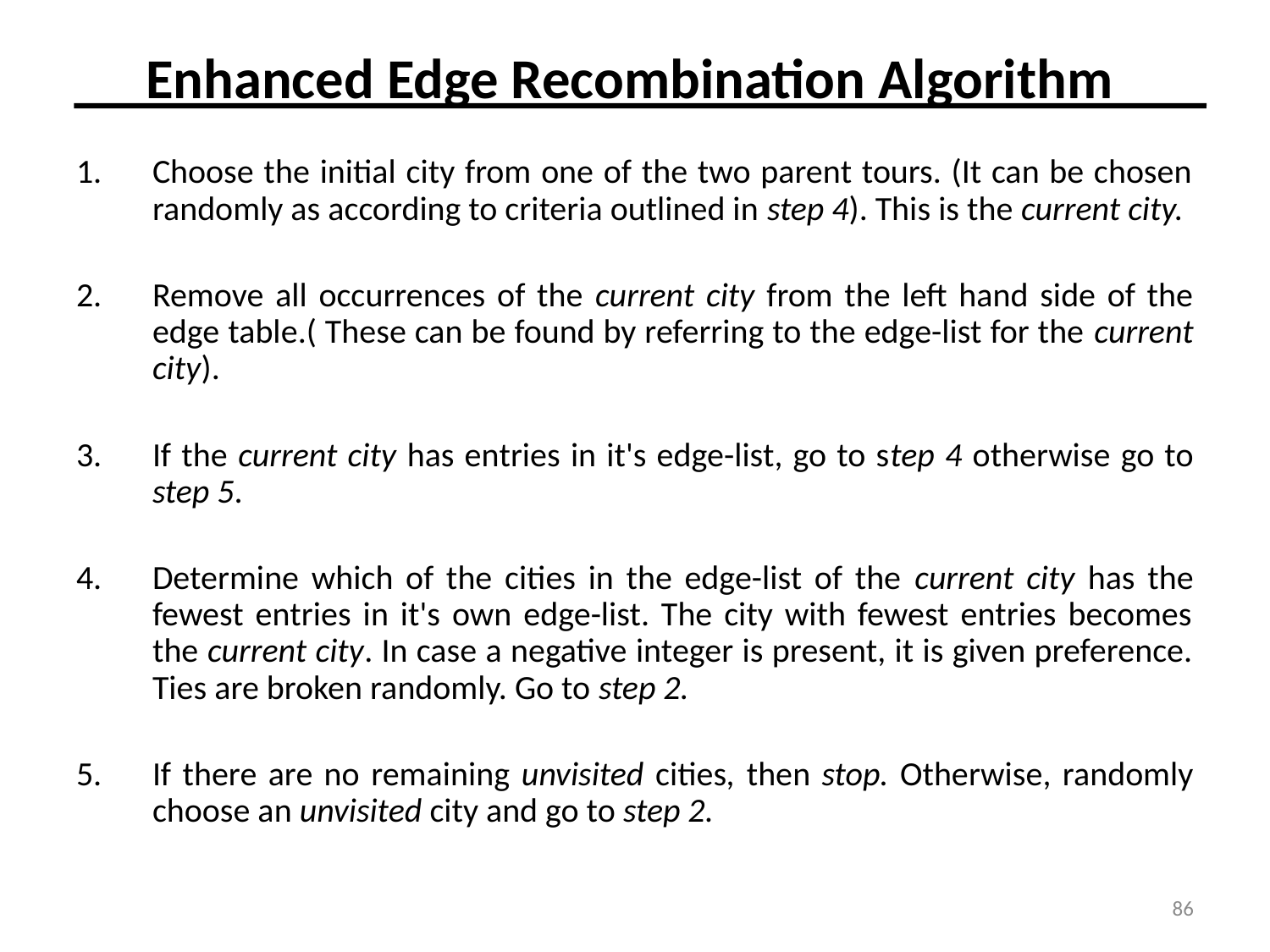

# Enhanced Edge Recombination Algorithm

Choose the initial city from one of the two parent tours. (It can be chosen randomly as according to criteria outlined in step 4). This is the current city.

Remove all occurrences of the current city from the left hand side of the edge table.( These can be found by referring to the edge-list for the current city).

If the current city has entries in it's edge-list, go to step 4 otherwise go to step 5.

Determine which of the cities in the edge-list of the current city has the fewest entries in it's own edge-list. The city with fewest entries becomes the current city. In case a negative integer is present, it is given preference. Ties are broken randomly. Go to step 2.

If there are no remaining unvisited cities, then stop. Otherwise, randomly choose an unvisited city and go to step 2.
86